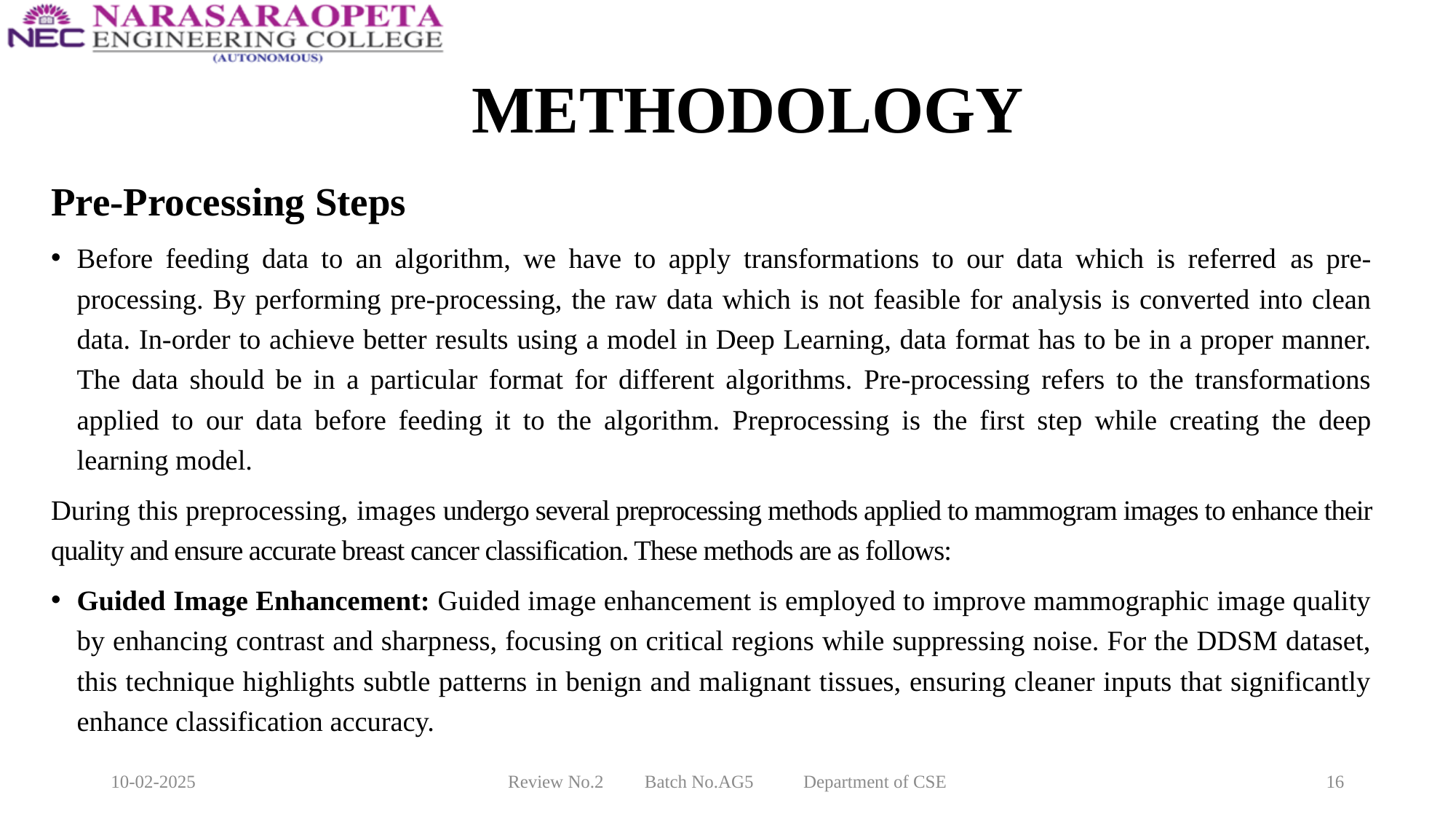

# METHODOLOGY
Pre-Processing Steps
Before feeding data to an algorithm, we have to apply transformations to our data which is referred as pre-processing. By performing pre-processing, the raw data which is not feasible for analysis is converted into clean data. In-order to achieve better results using a model in Deep Learning, data format has to be in a proper manner. The data should be in a particular format for different algorithms. Pre-processing refers to the transformations applied to our data before feeding it to the algorithm. Preprocessing is the first step while creating the deep learning model.
During this preprocessing, images undergo several preprocessing methods applied to mammogram images to enhance their quality and ensure accurate breast cancer classification. These methods are as follows:
Guided Image Enhancement: Guided image enhancement is employed to improve mammographic image quality by enhancing contrast and sharpness, focusing on critical regions while suppressing noise. For the DDSM dataset, this technique highlights subtle patterns in benign and malignant tissues, ensuring cleaner inputs that significantly enhance classification accuracy.

10-02-2025
Review No.2         Batch No.AG5           Department of CSE
16